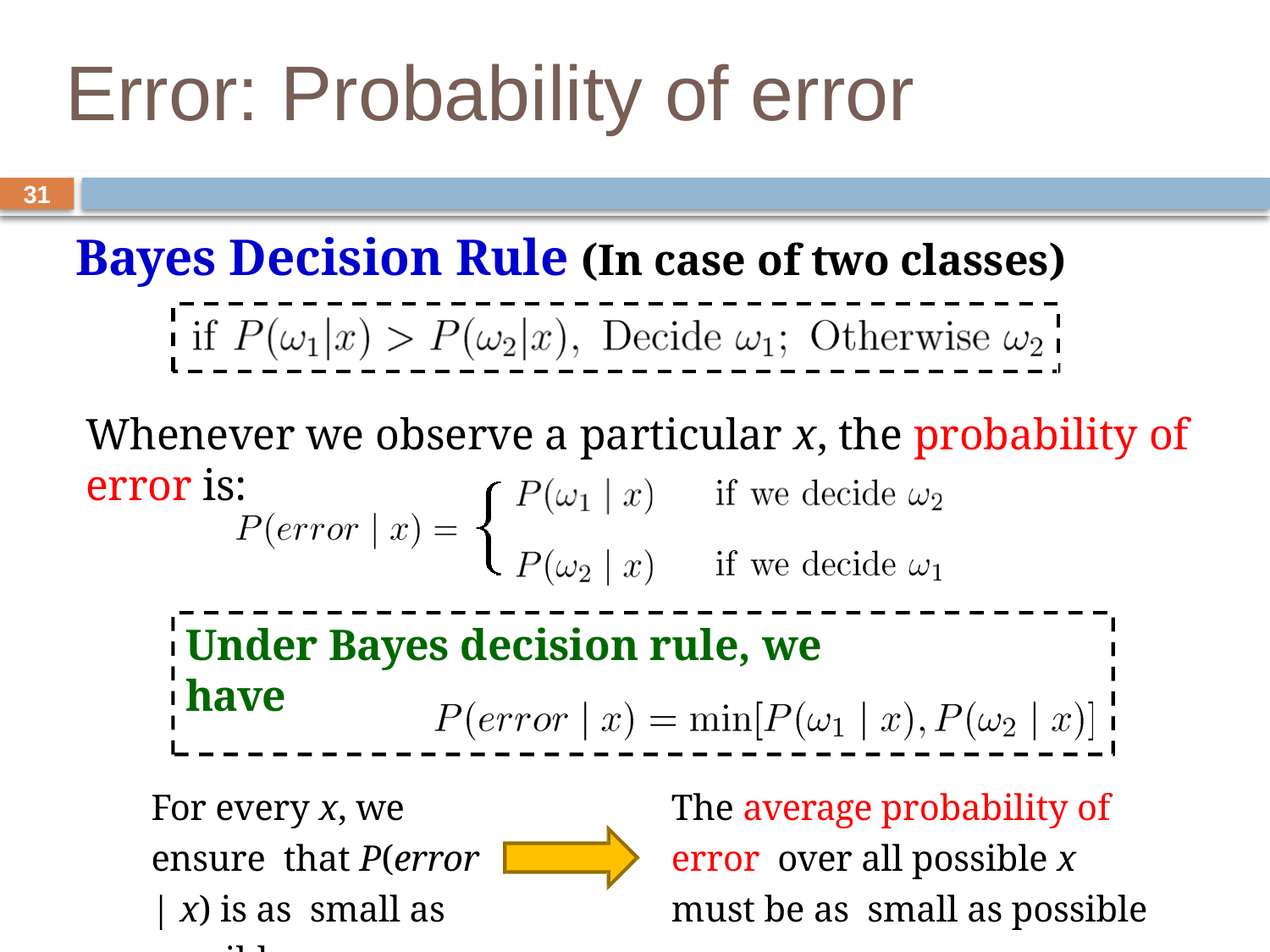

# Error: Probability of error
31
Bayes Decision Rule (In case of two classes)

Whenever we observe a particular x, the probability of error is:

Under Bayes decision rule, we  have

The average probability of error  over all possible x must be as  small as possible
For every x, we  ensure  that P(error | x) is as  small as possible